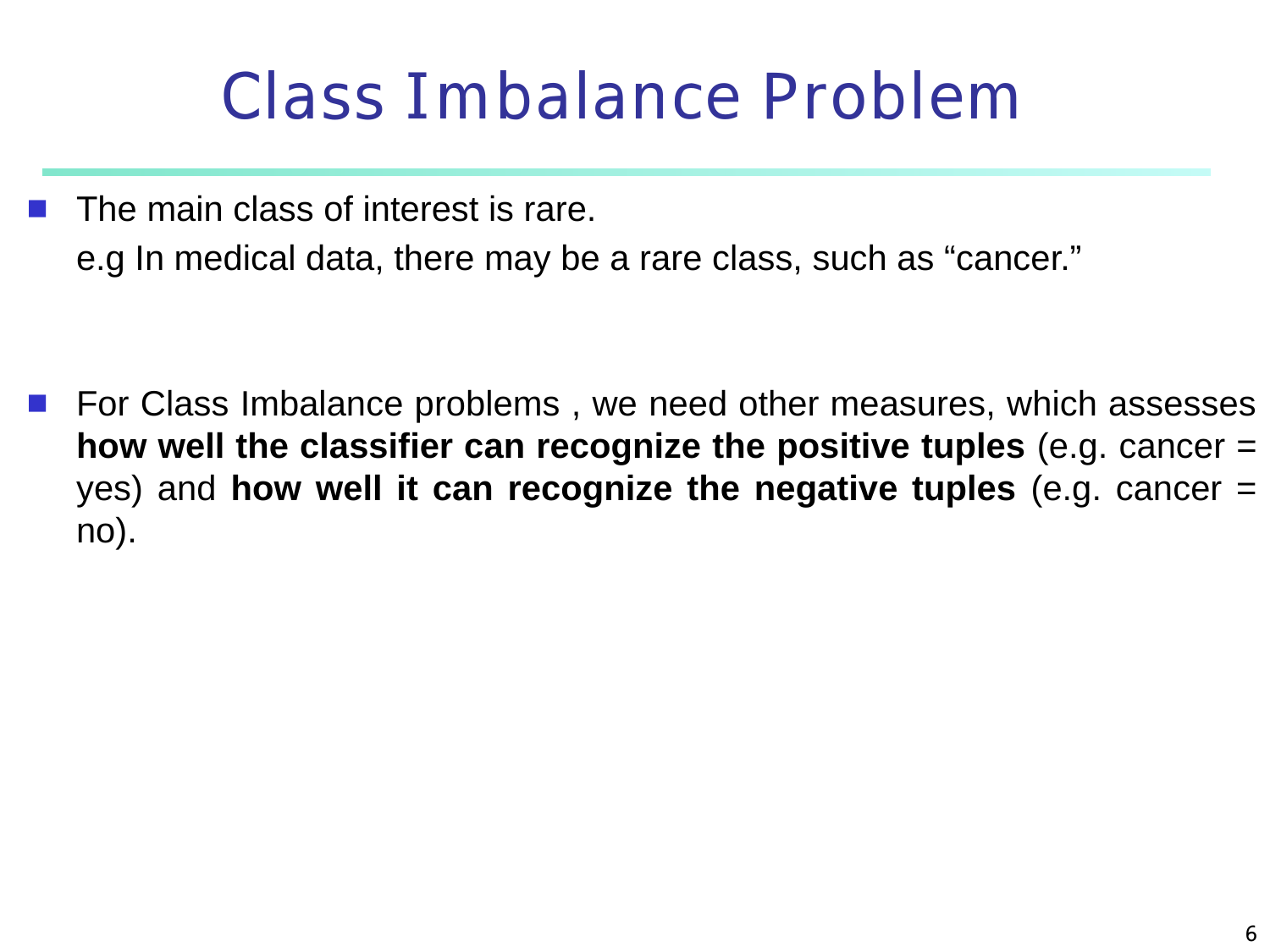

# Class Imbalance Problem
The main class of interest is rare.
e.g In medical data, there may be a rare class, such as “cancer.”

For Class Imbalance problems , we need other measures, which assesses how well the classifier can recognize the positive tuples (e.g. cancer = yes) and how well it can recognize the negative tuples (e.g. cancer = no).

6